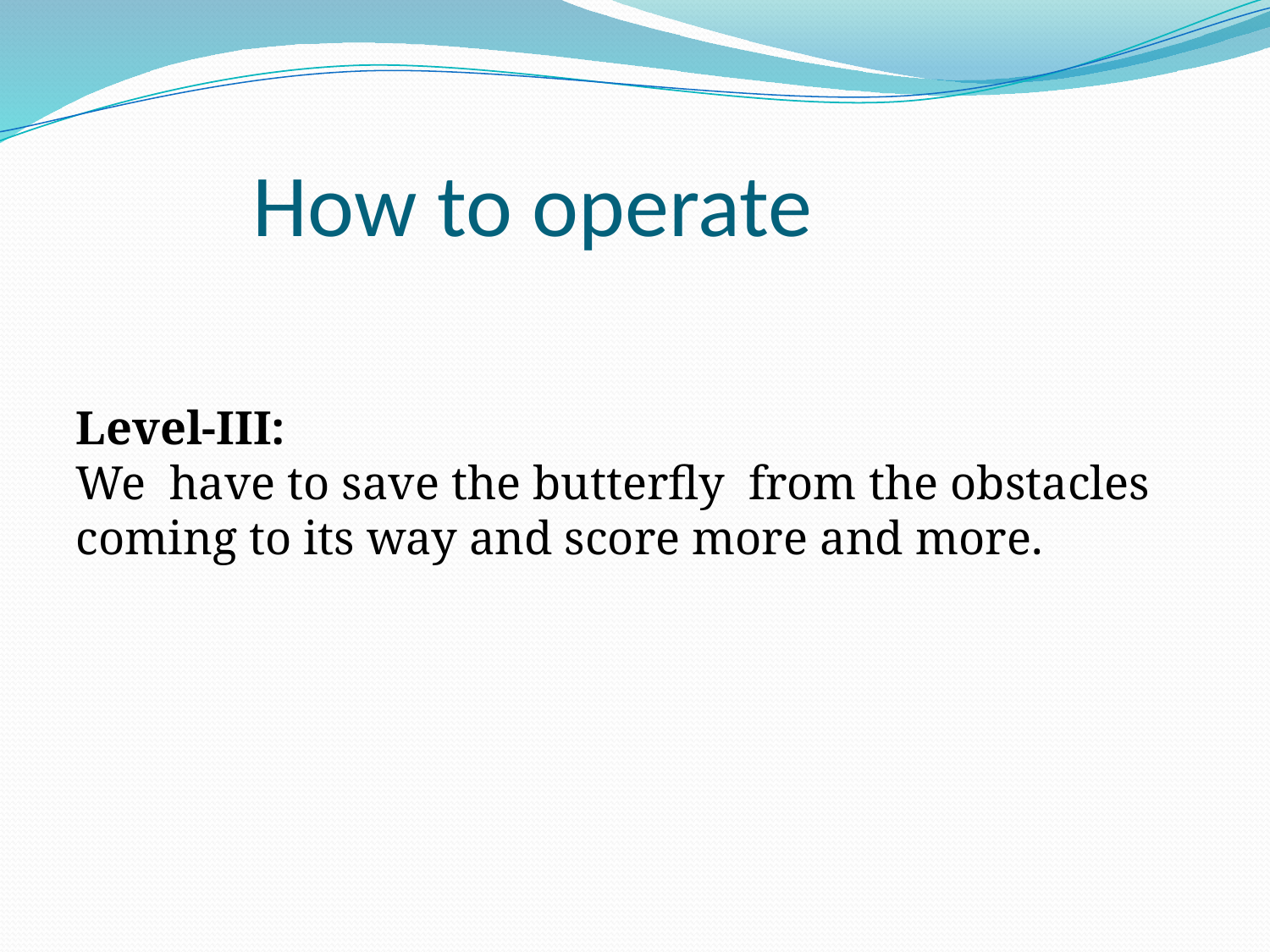

# How to operate

Level-III:
We  have to save the butterfly  from the obstacles  coming to its way and score more and more.